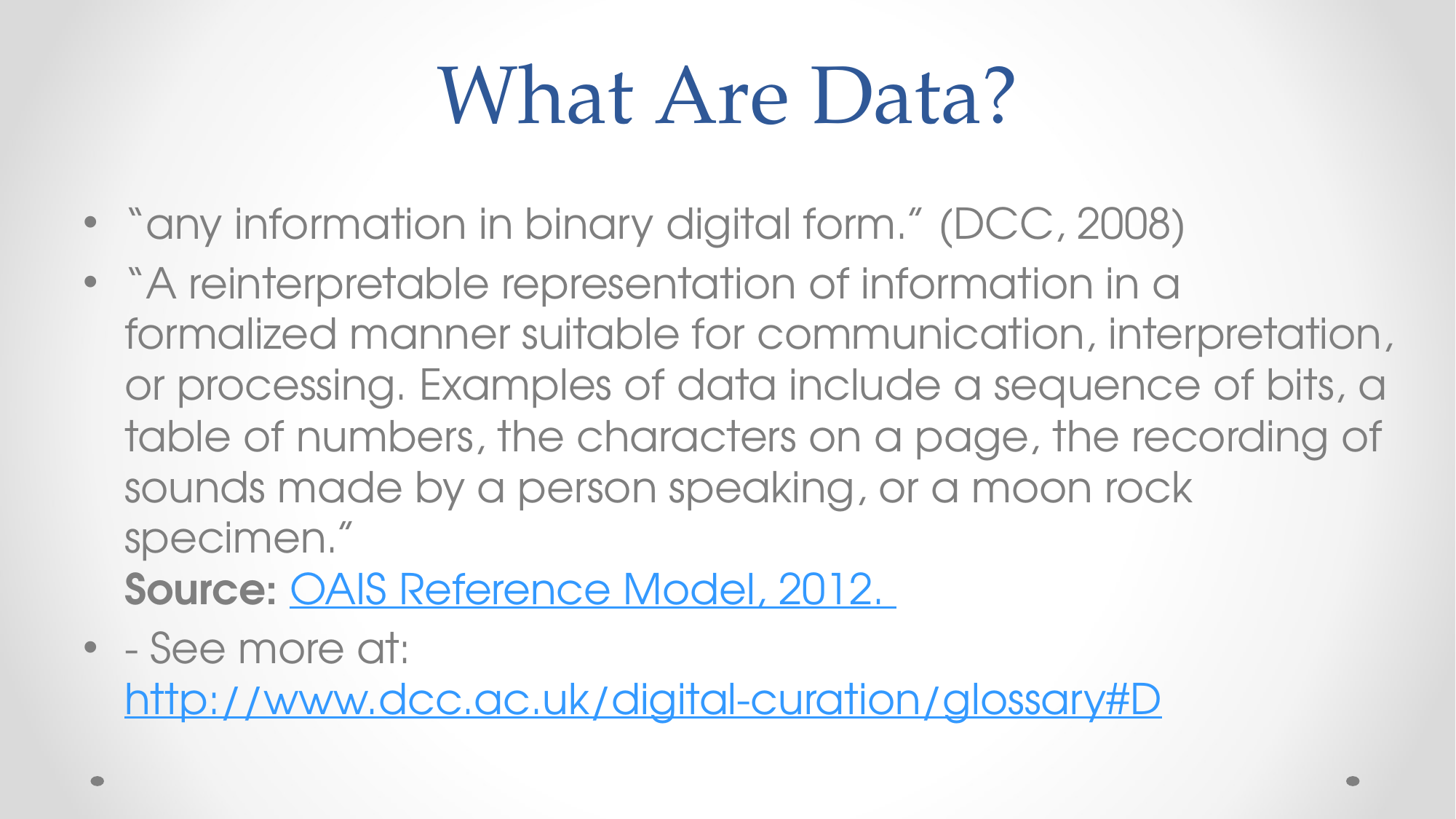

# What Are Data?
“any information in binary digital form.” (DCC, 2008)
“A reinterpretable representation of information in a formalized manner suitable for communication, interpretation, or processing. Examples of data include a sequence of bits, a table of numbers, the characters on a page, the recording of sounds made by a person speaking, or a moon rock specimen.”
Source: OAIS Reference Model, 2012.
- See more at: http://www.dcc.ac.uk/digital-curation/glossary#D